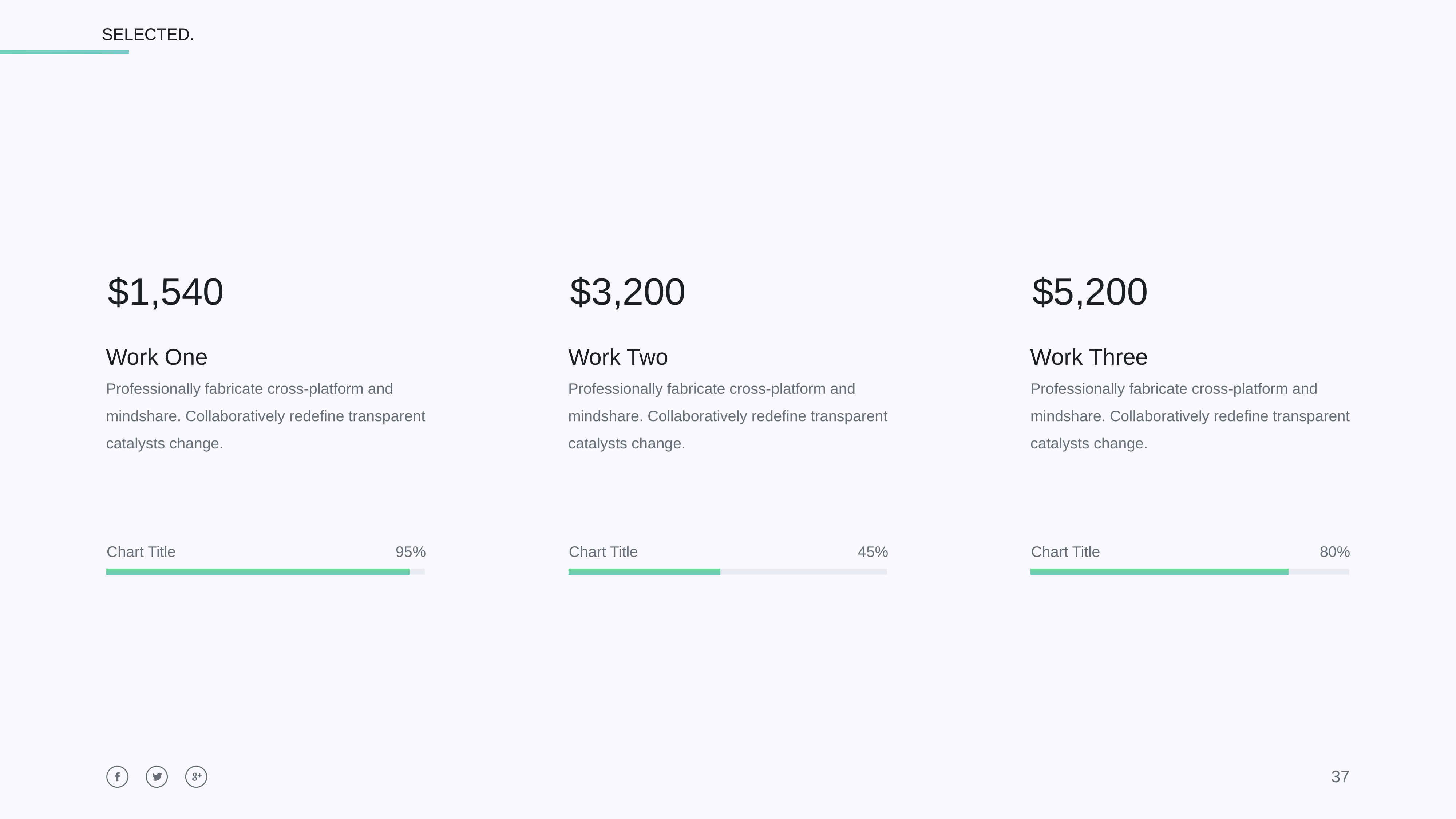

$1,540
$3,200
$5,200
Work One
Professionally fabricate cross-platform and
mindshare. Collaboratively redefine transparent
catalysts change.
Work Two
Professionally fabricate cross-platform and
mindshare. Collaboratively redefine transparent
catalysts change.
Work Three
Professionally fabricate cross-platform and
mindshare. Collaboratively redefine transparent
catalysts change.
Chart Title
95%
Chart Title
45%
Chart Title
80%